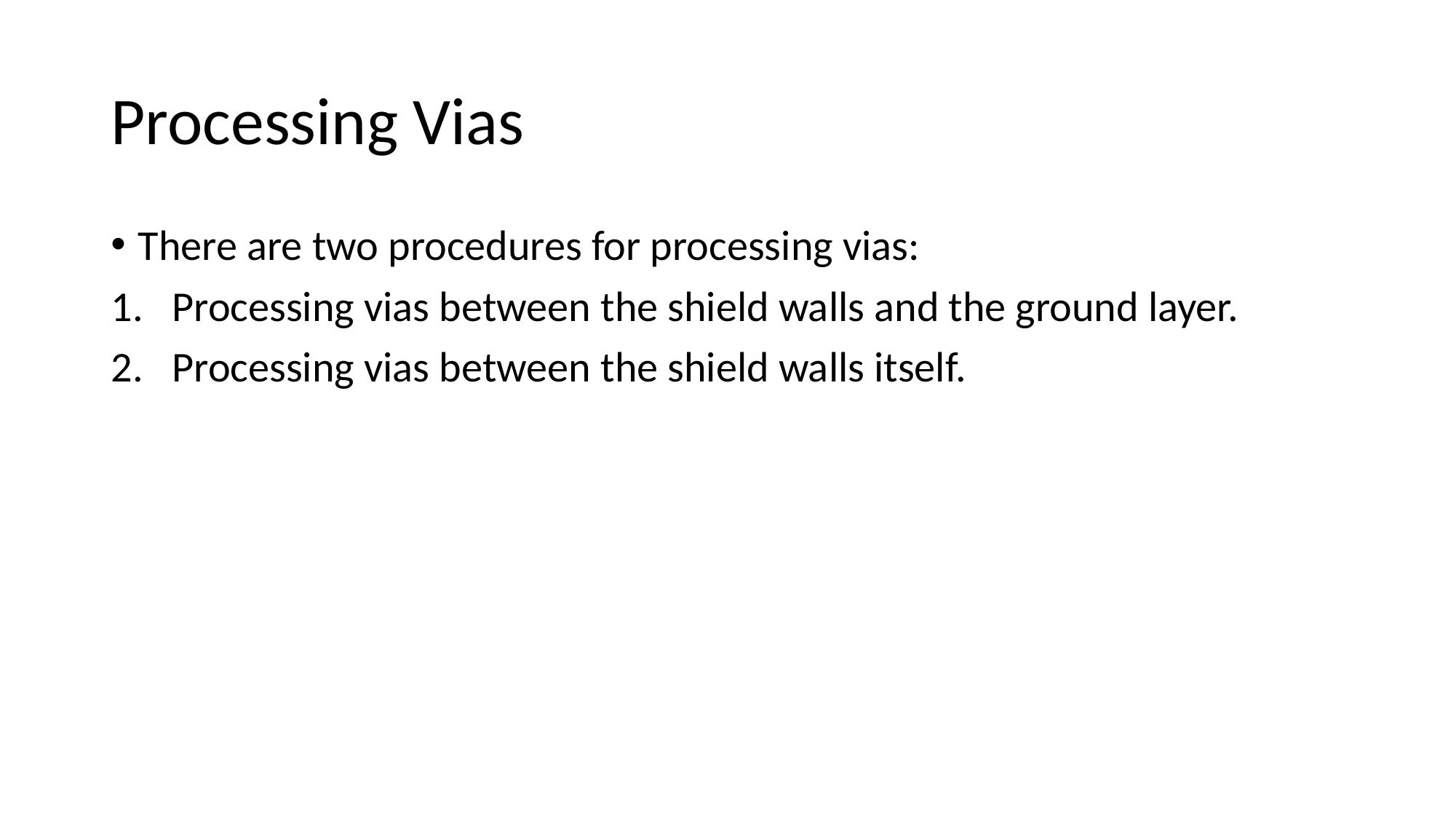

# Processing Vias
There are two procedures for processing vias:
Processing vias between the shield walls and the ground layer.
Processing vias between the shield walls itself.